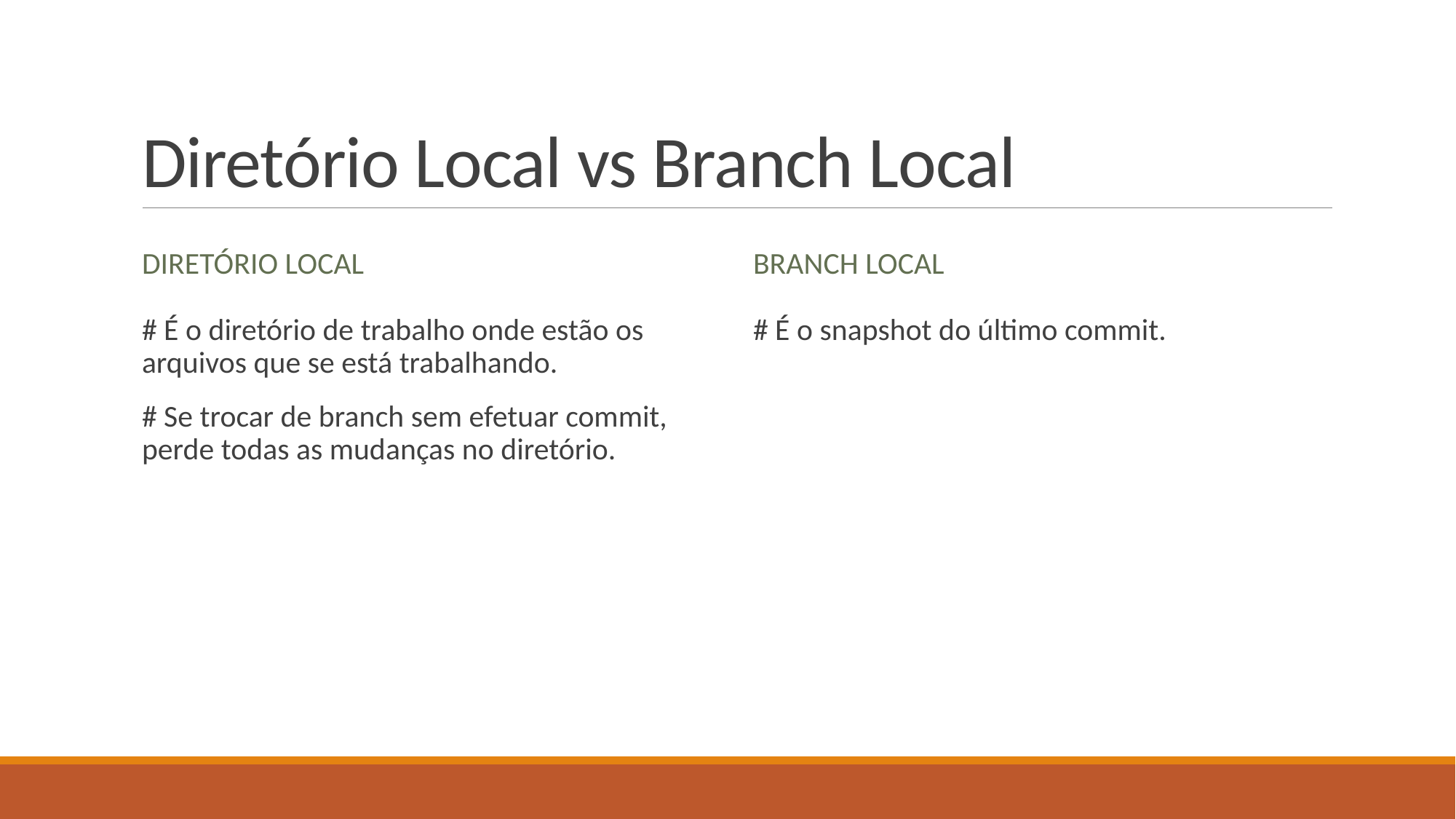

# Diretório Local vs Branch Local
diretório local
branch local
# É o diretório de trabalho onde estão os arquivos que se está trabalhando.
# Se trocar de branch sem efetuar commit, perde todas as mudanças no diretório.
# É o snapshot do último commit.